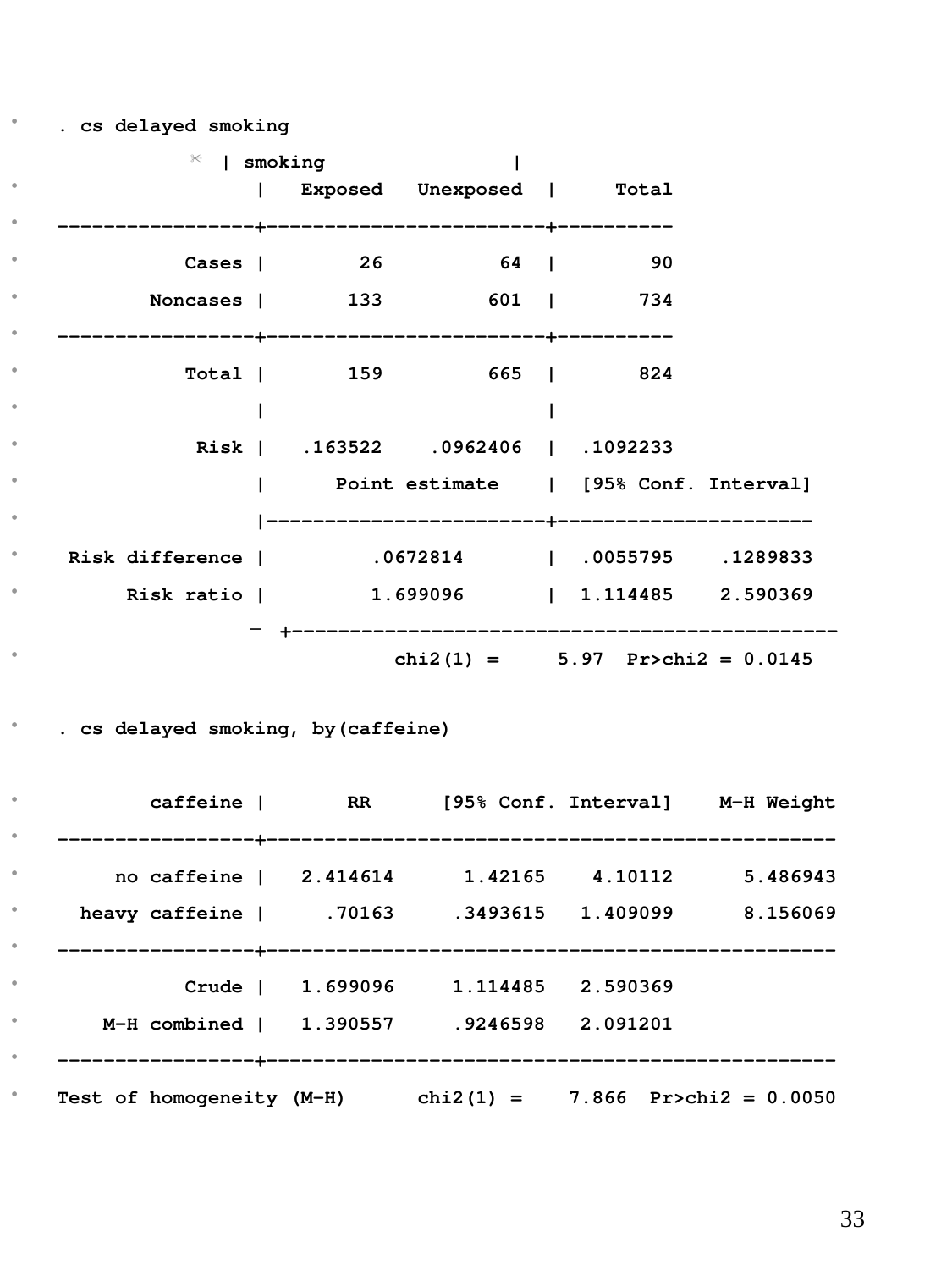

. cs delayed smoking
| smoking                |
                 |   Exposed   Unexposed  |     Total
-----------------+------------------------+----------
           Cases |        26          64  |        90
        Noncases |       133         601  |       734
-----------------+------------------------+----------
           Total |       159         665  |       824
                 |                        |
            Risk |   .163522    .0962406  |  .1092233
                 |      Point estimate    |  [95% Conf. Interval]
                 |------------------------+----------------------
 Risk difference |         .0672814       |  .0055795    .1289833
      Risk ratio |         1.699096       |  1.114485    2.590369
+-----------------------------------------------
                             chi2(1) =     5.97  Pr>chi2 = 0.0145

. cs delayed smoking, by(caffeine)

        caffeine |       RR      [95% Conf. Interval]    M-H Weight
-----------------+-------------------------------------------------
     no caffeine |   2.414614      1.42165    4.10112      5.486943
  heavy caffeine |     .70163     .3493615   1.409099      8.156069
-----------------+-------------------------------------------------
           Crude |   1.699096     1.114485   2.590369
    M-H combined |   1.390557     .9246598   2.091201
-----------------+-------------------------------------------------
Test of homogeneity (M-H)      chi2(1) =    7.866  Pr>chi2 = 0.0050

33